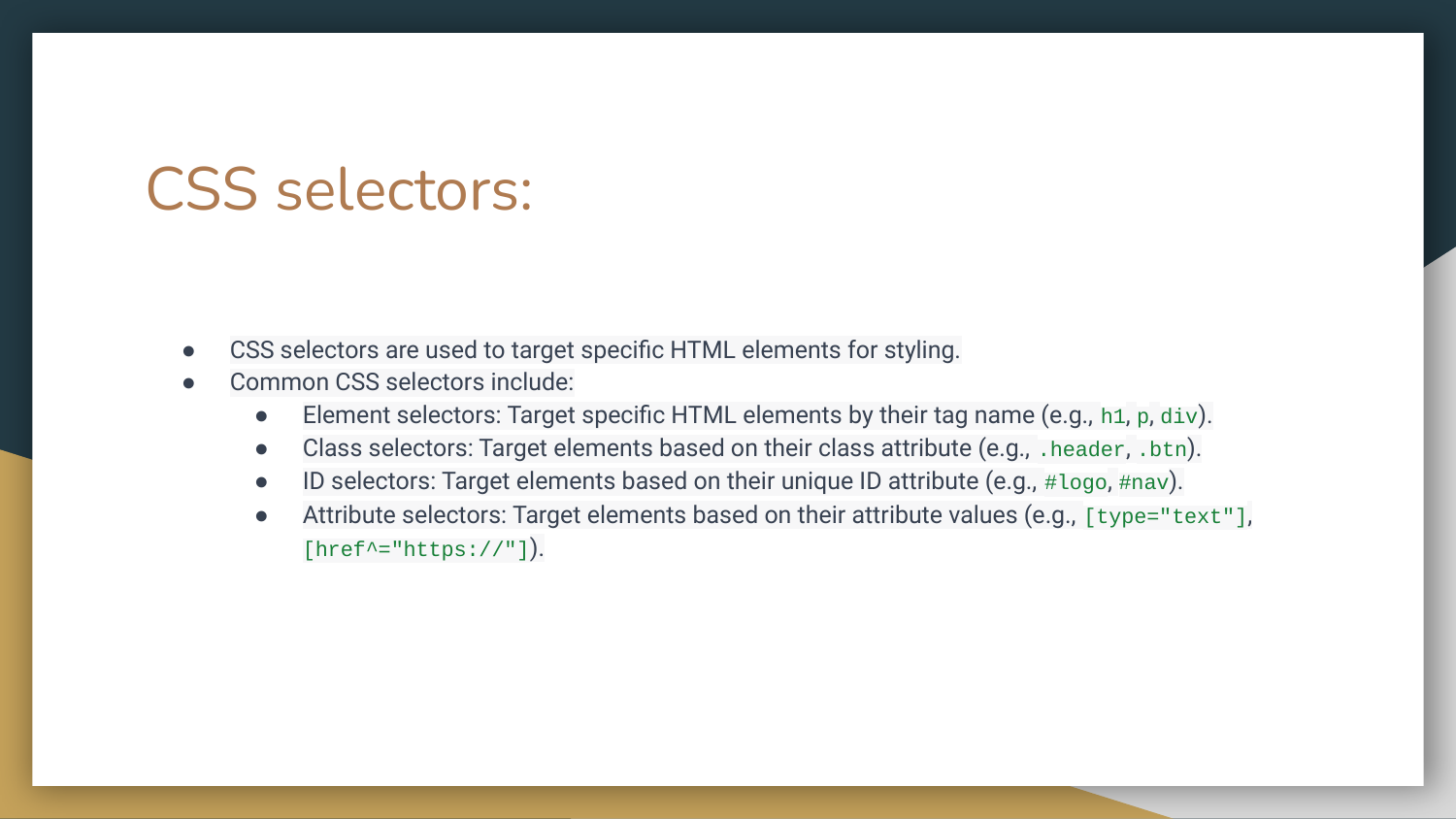

# CSS selectors:
CSS selectors are used to target specific HTML elements for styling.
Common CSS selectors include:
Element selectors: Target specific HTML elements by their tag name (e.g., h1, p, div).
Class selectors: Target elements based on their class attribute (e.g., .header, .btn).
ID selectors: Target elements based on their unique ID attribute (e.g., #logo, #nav).
Attribute selectors: Target elements based on their attribute values (e.g., [type="text"], [href^="https://"]).